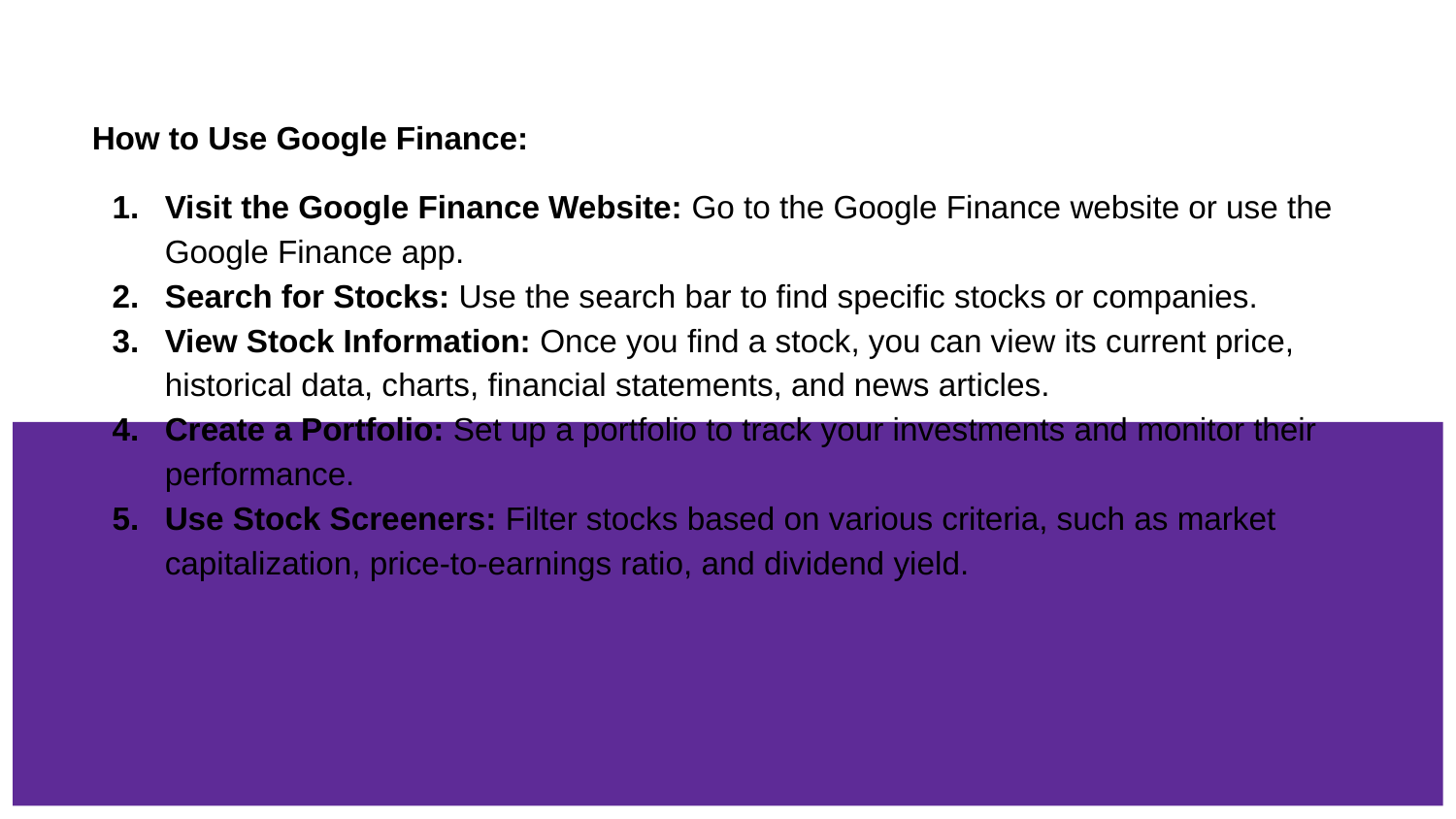

# How to Use Google Finance:
Visit the Google Finance Website: Go to the Google Finance website or use the Google Finance app.
Search for Stocks: Use the search bar to find specific stocks or companies.
View Stock Information: Once you find a stock, you can view its current price, historical data, charts, financial statements, and news articles.
Create a Portfolio: Set up a portfolio to track your investments and monitor their performance.
Use Stock Screeners: Filter stocks based on various criteria, such as market capitalization, price-to-earnings ratio, and dividend yield.